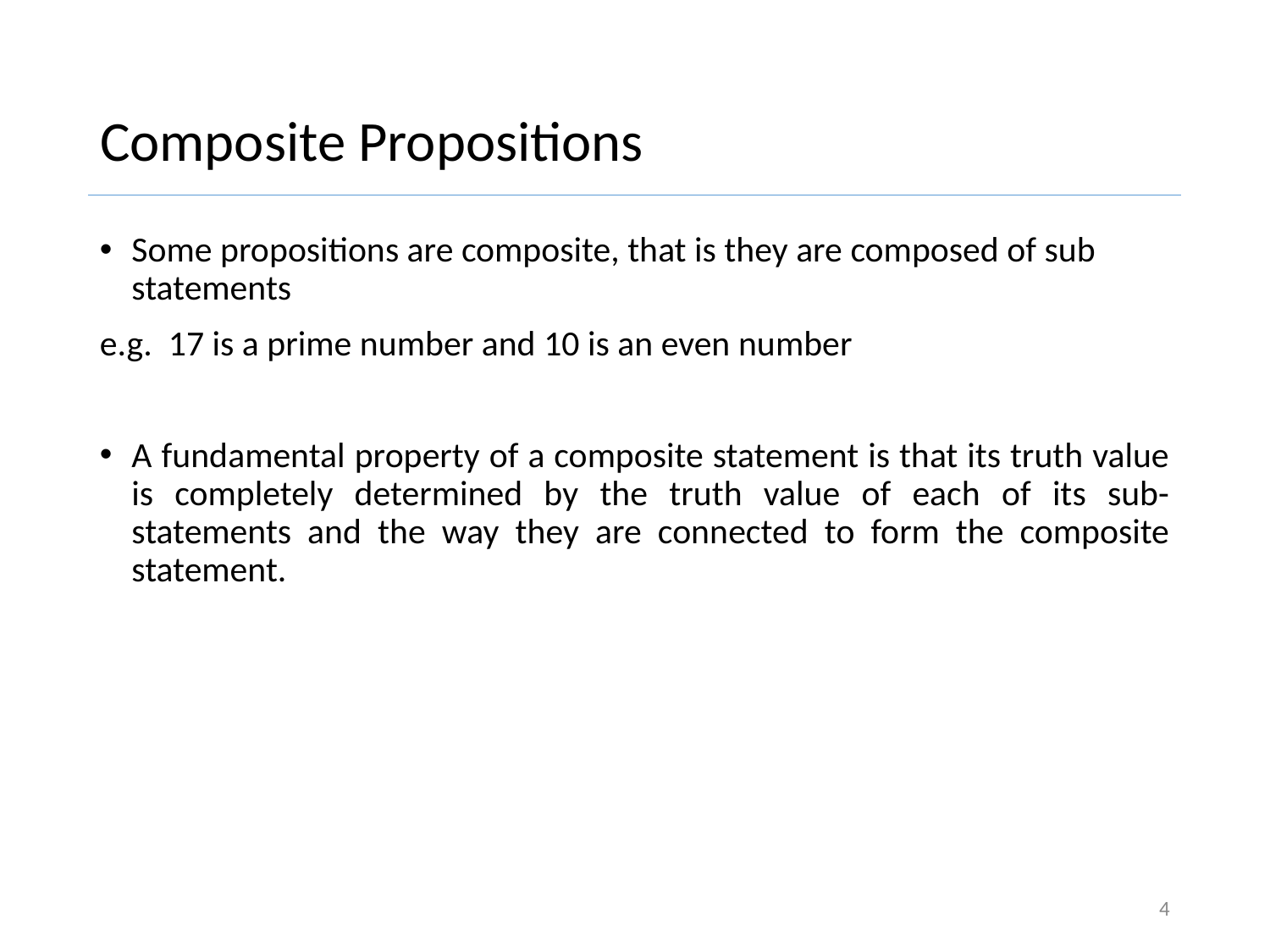

# Composite Propositions

Some propositions are composite, that is they are composed of sub statements
e.g.  17 is a prime number and 10 is an even number

A fundamental property of a composite statement is that its truth value is completely determined by the truth value of each of its sub-statements and the way they are connected to form the composite statement.

4